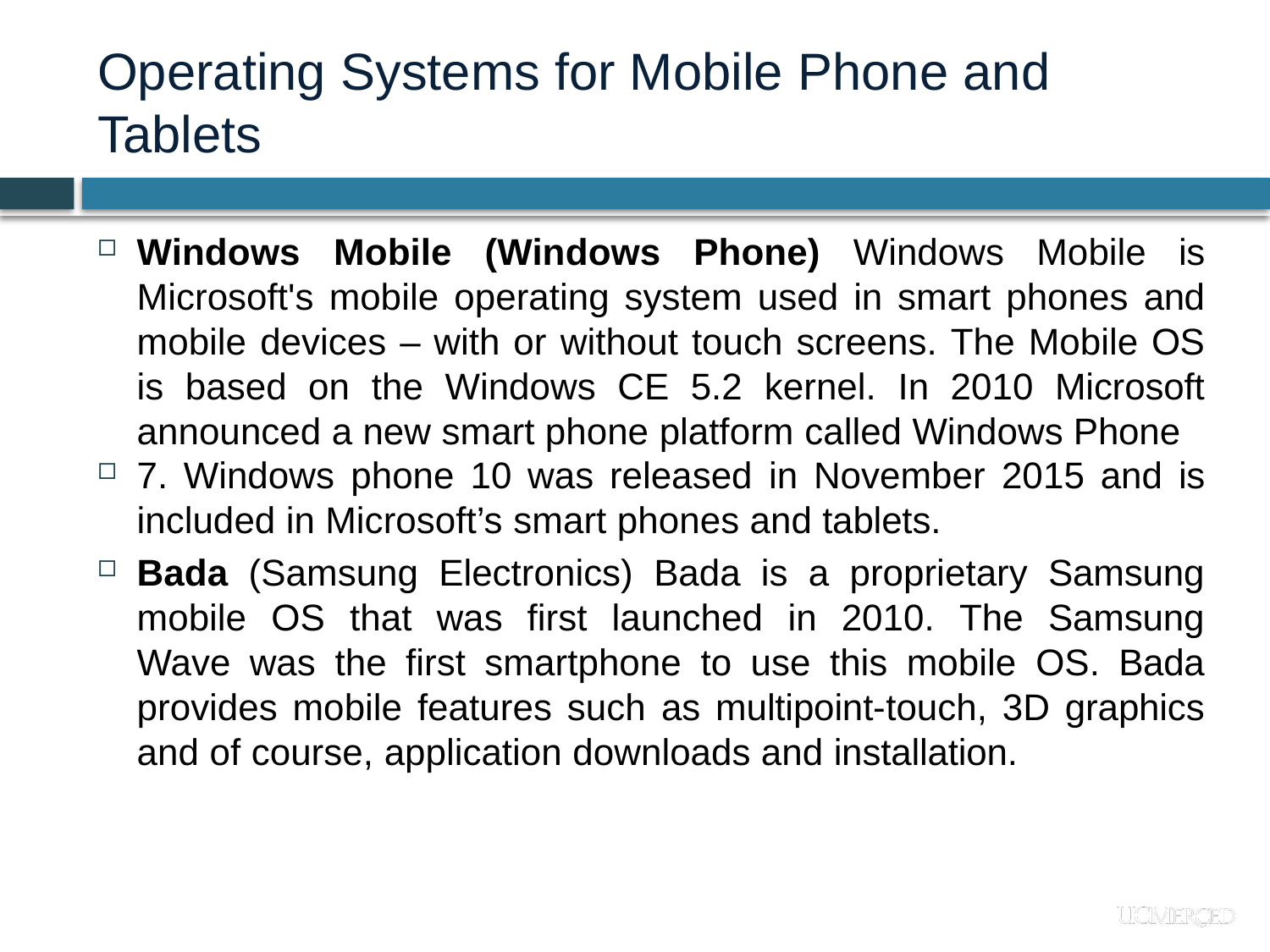

# Operating Systems for Mobile Phone and Tablets
Windows  Mobile  (Windows  Phone)  Windows  Mobile  is Microsoft's mobile operating system used in smart phones and mobile devices – with or without touch screens. The Mobile OS is based on the Windows CE 5.2 kernel. In 2010 Microsoft announced a new smart phone platform called Windows Phone
7. Windows phone 10 was released in November 2015 and is included in Microsoft’s smart phones and tablets.
Bada (Samsung Electronics) Bada is a proprietary Samsung mobile OS that was first launched in 2010. The Samsung Wave was the first smartphone to use this mobile OS. Bada provides mobile features such as multipoint-touch, 3D graphics and of course, application downloads and installation.